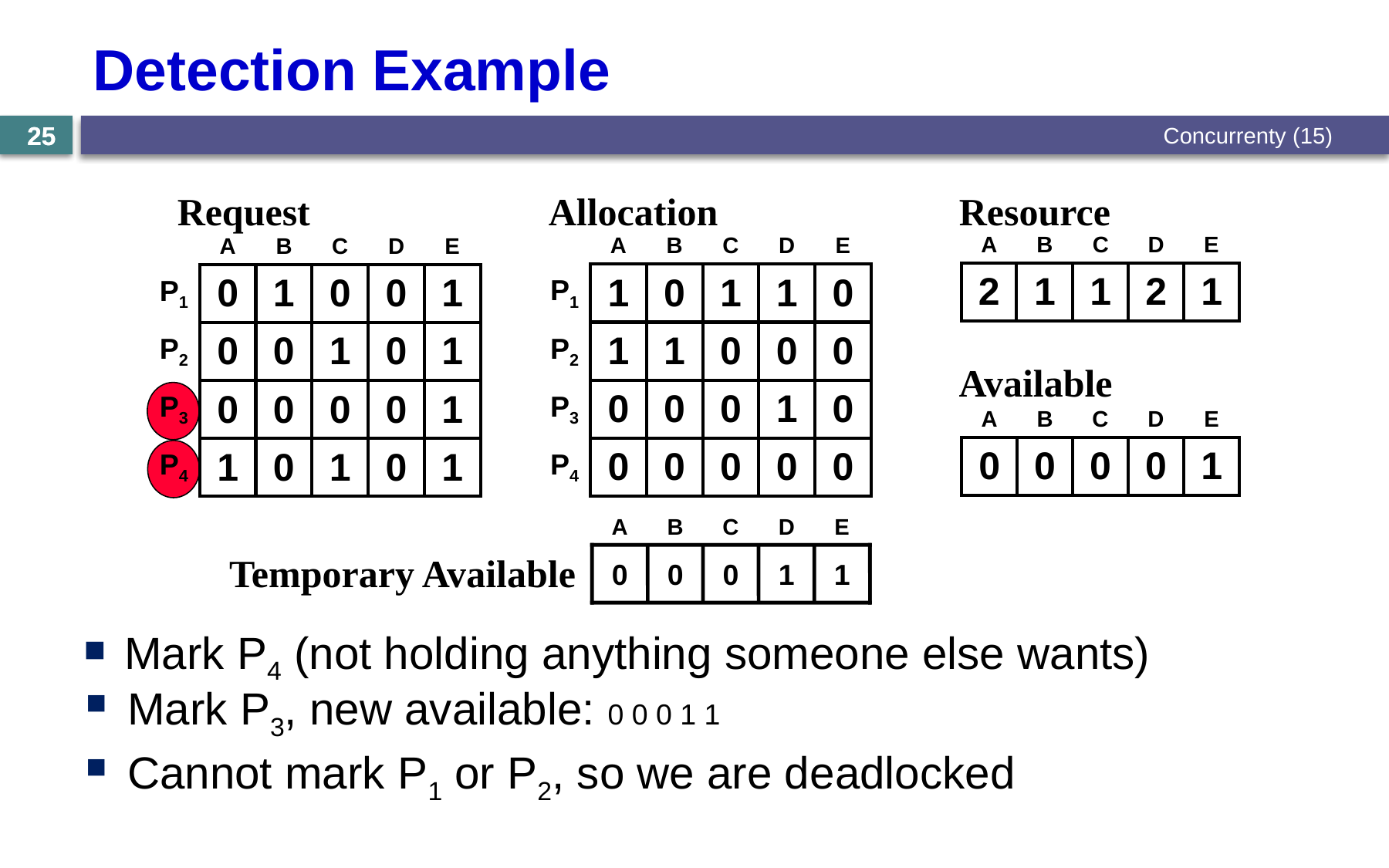

# Detection Example
Concurrenty (15)
25
25
Request
Allocation
Resource

|  | A | B | C | D | E |
| --- | --- | --- | --- | --- | --- |
| P1 | 0 | 1 | 0 | 0 | 1 |
| P2 | 0 | 0 | 1 | 0 | 1 |
| P3 | 0 | 0 | 0 | 0 | 1 |
| P4 | 1 | 0 | 1 | 0 | 1 |
|  | A | B | C | D | E |
| --- | --- | --- | --- | --- | --- |
| P1 | 1 | 0 | 1 | 1 | 0 |
| P2 | 1 | 1 | 0 | 0 | 0 |
| P3 | 0 | 0 | 0 | 1 | 0 |
| P4 | 0 | 0 | 0 | 0 | 0 |

| A | B | C | D | E |
| --- | --- | --- | --- | --- |
| 2 | 1 | 1 | 2 | 1 |

Available

| A | B | C | D | E |
| --- | --- | --- | --- | --- |
| 0 | 0 | 0 | 0 | 1 |

A

B

C

D
E

Temporary Available
0

0

0

0

1

0

0

0

1

1

Mark P4 (not holding anything someone else wants)
Mark P3, new available: 0 0 0 1 1
Cannot mark P1 or P2, so we are deadlocked